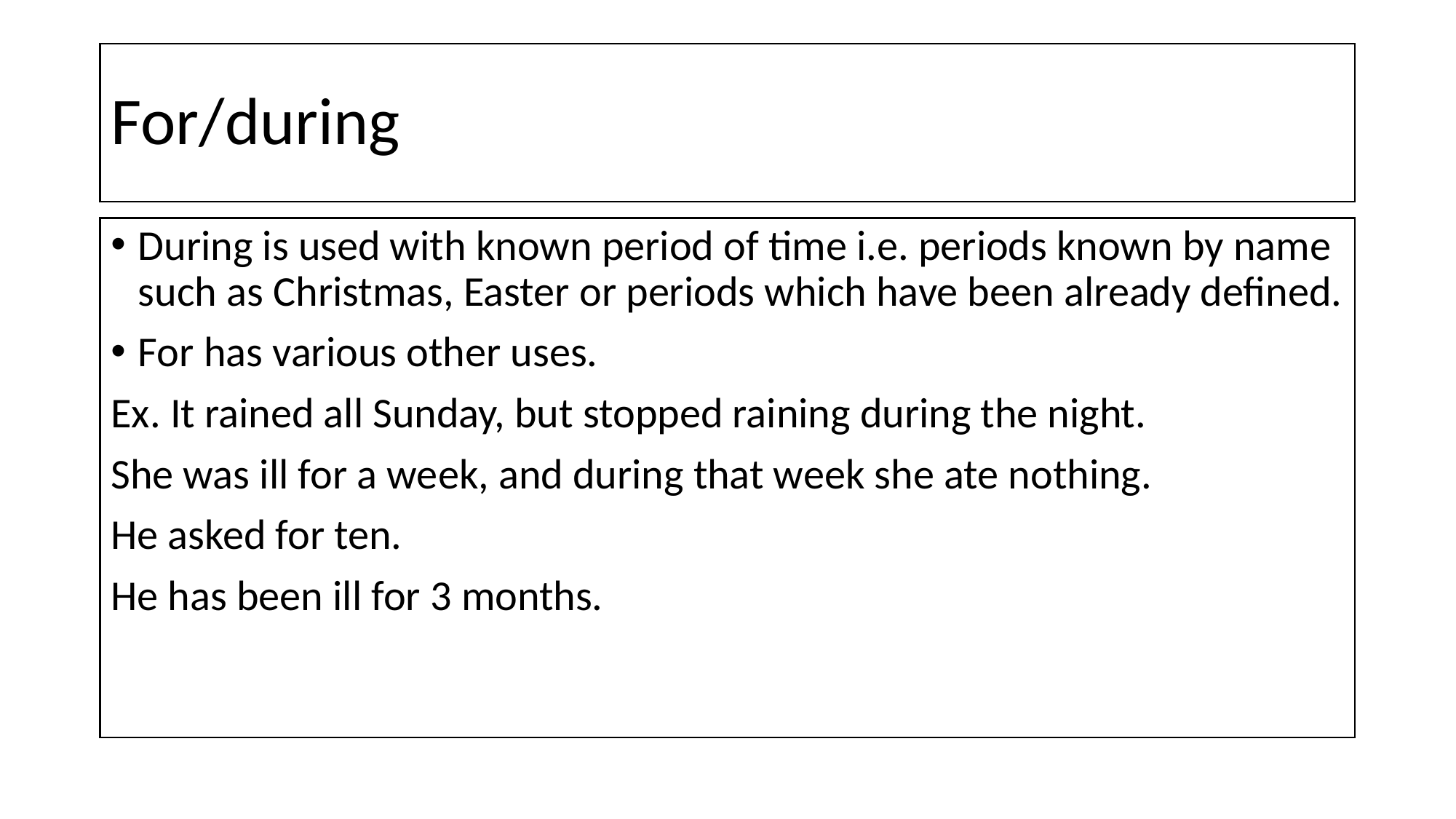

# For/during
During is used with known period of time i.e. periods known by name such as Christmas, Easter or periods which have been already defined.
For has various other uses.
Ex. It rained all Sunday, but stopped raining during the night.
She was ill for a week, and during that week she ate nothing.
He asked for ten.
He has been ill for 3 months.